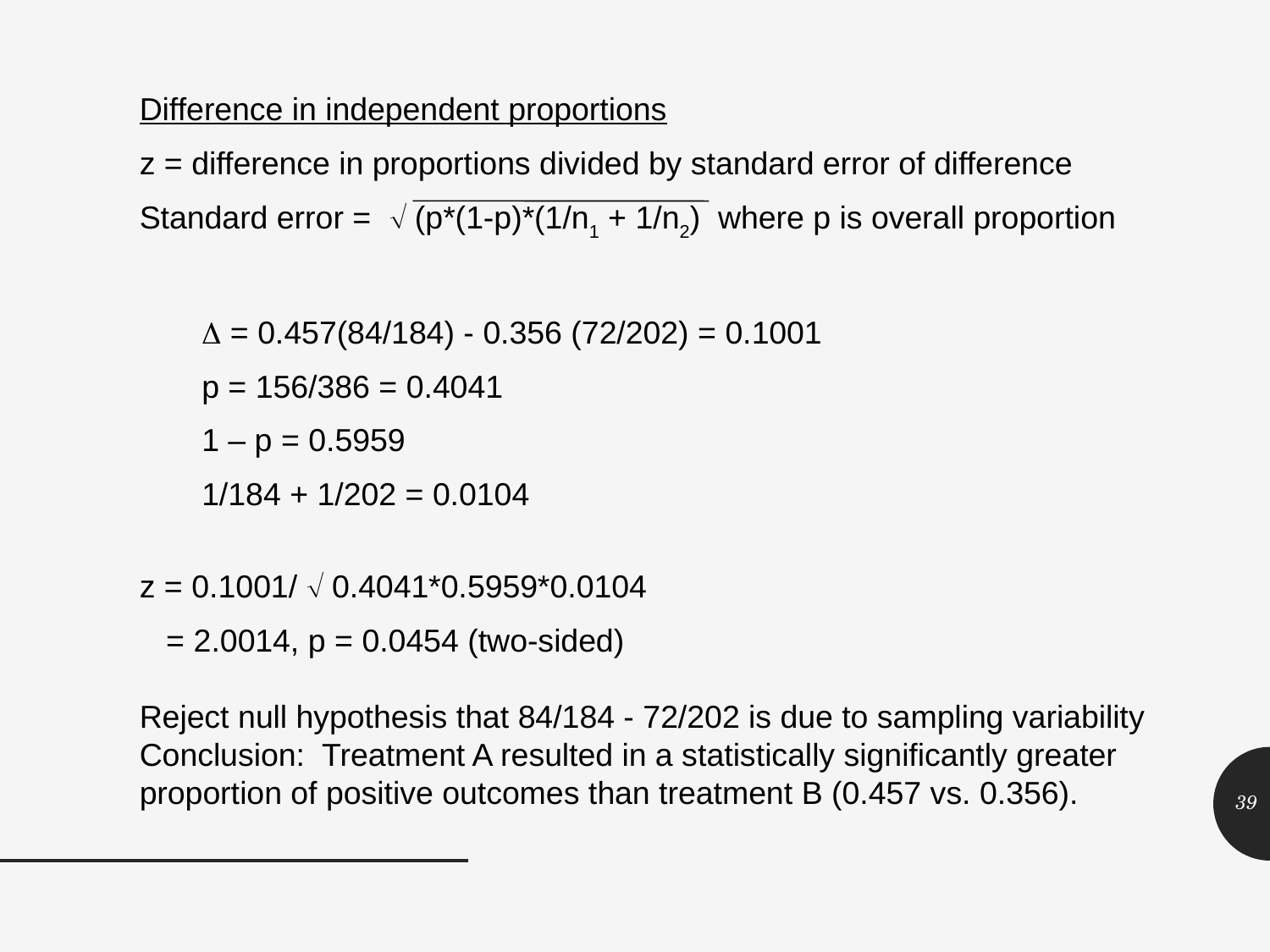

Difference in independent proportions
z = difference in proportions divided by standard error of difference
Standard error =  √ (p*(1-p)*(1/n1 + 1/n2)  where p is overall proportion

       Δ = 0.457(84/184) - 0.356 (72/202) = 0.1001
       p = 156/386 = 0.4041
       1 – p = 0.5959
       1/184 + 1/202 = 0.0104

z = 0.1001/ √ 0.4041*0.5959*0.0104
   = 2.0014, p = 0.0454 (two-sided)

Reject null hypothesis that 84/184 - 72/202 is due to sampling variability
Conclusion:  Treatment A resulted in a statistically significantly greater proportion of positive outcomes than treatment B (0.457 vs. 0.356).

39